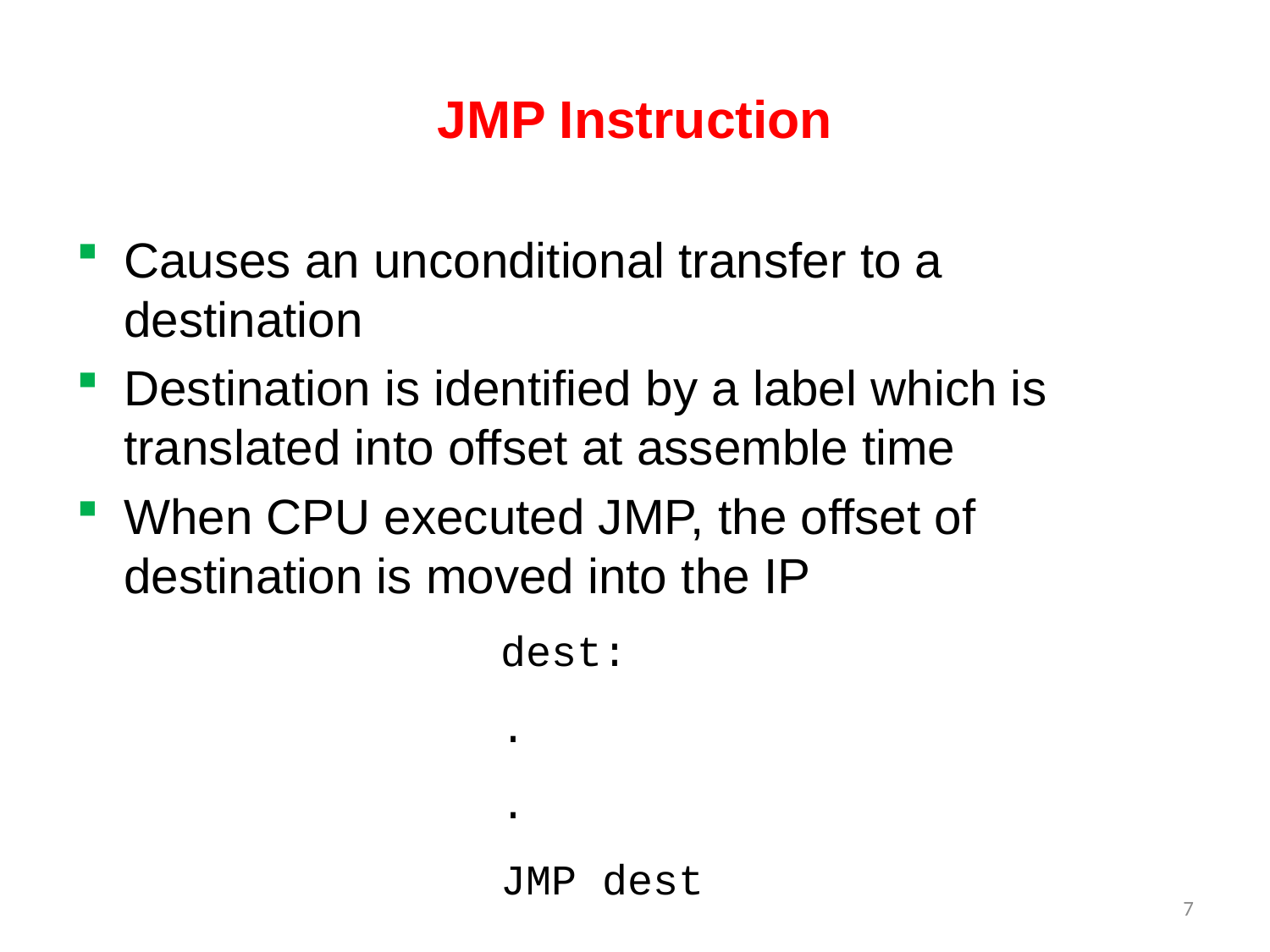

# JMP Instruction
Causes an unconditional transfer to a destination
Destination is identified by a label which is translated into offset at assemble time
When CPU executed JMP, the offset of destination is moved into the IP
dest:
.
.
JMP dest
7